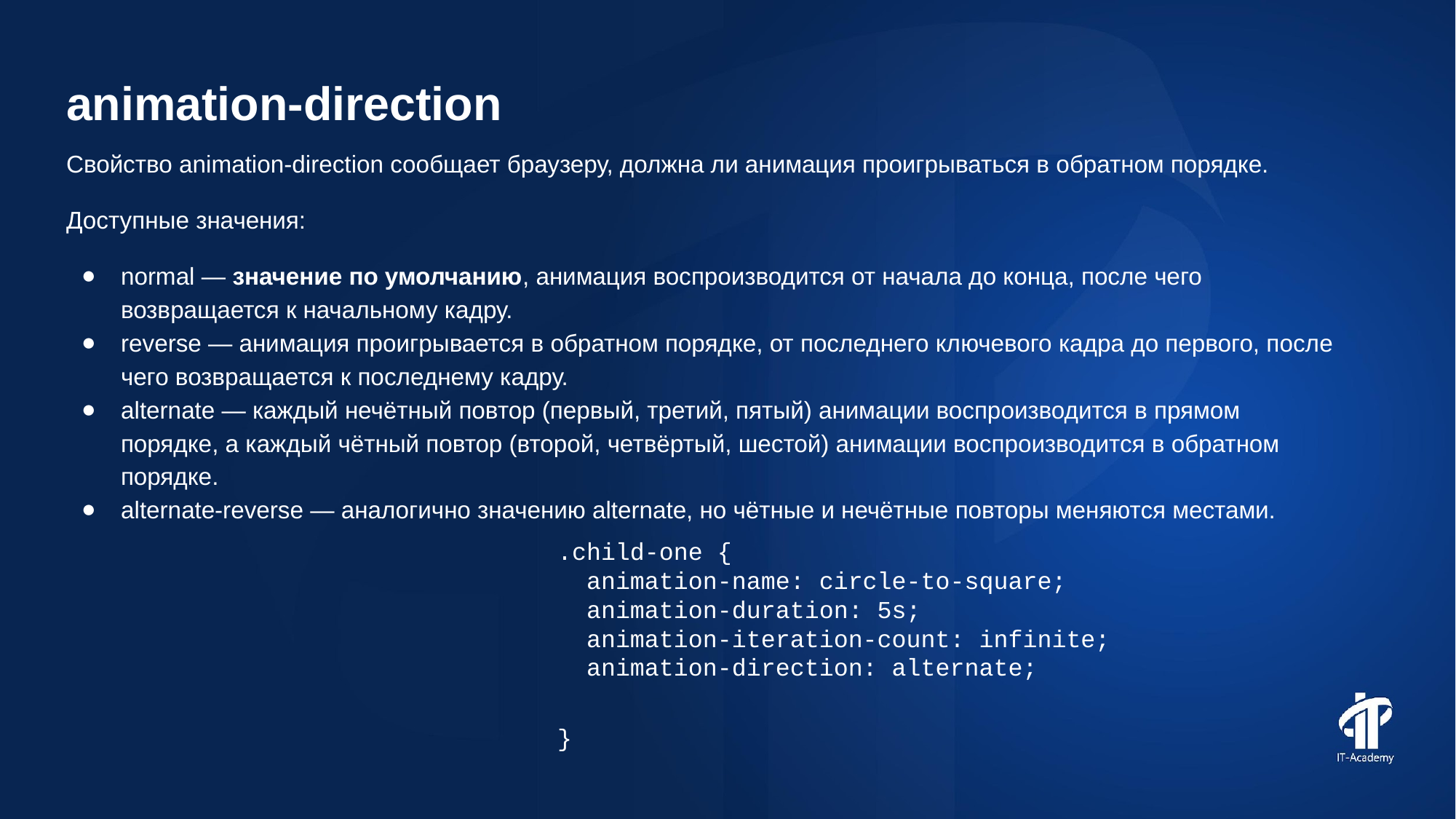

animation-direction
Свойство animation-direction сообщает браузеру, должна ли анимация проигрываться в обратном порядке.
Доступные значения:
normal — значение по умолчанию, анимация воспроизводится от начала до конца, после чего возвращается к начальному кадру.
reverse — анимация проигрывается в обратном порядке, от последнего ключевого кадра до первого, после чего возвращается к последнему кадру.
alternate — каждый нечётный повтор (первый, третий, пятый) анимации воспроизводится в прямом порядке, а каждый чётный повтор (второй, четвёртый, шестой) анимации воспроизводится в обратном порядке.
alternate-reverse — аналогично значению alternate, но чётные и нечётные повторы меняются местами.
.child-one {
  animation-name: circle-to-square;
  animation-duration: 5s;
  animation-iteration-count: infinite;
  animation-direction: alternate;
}